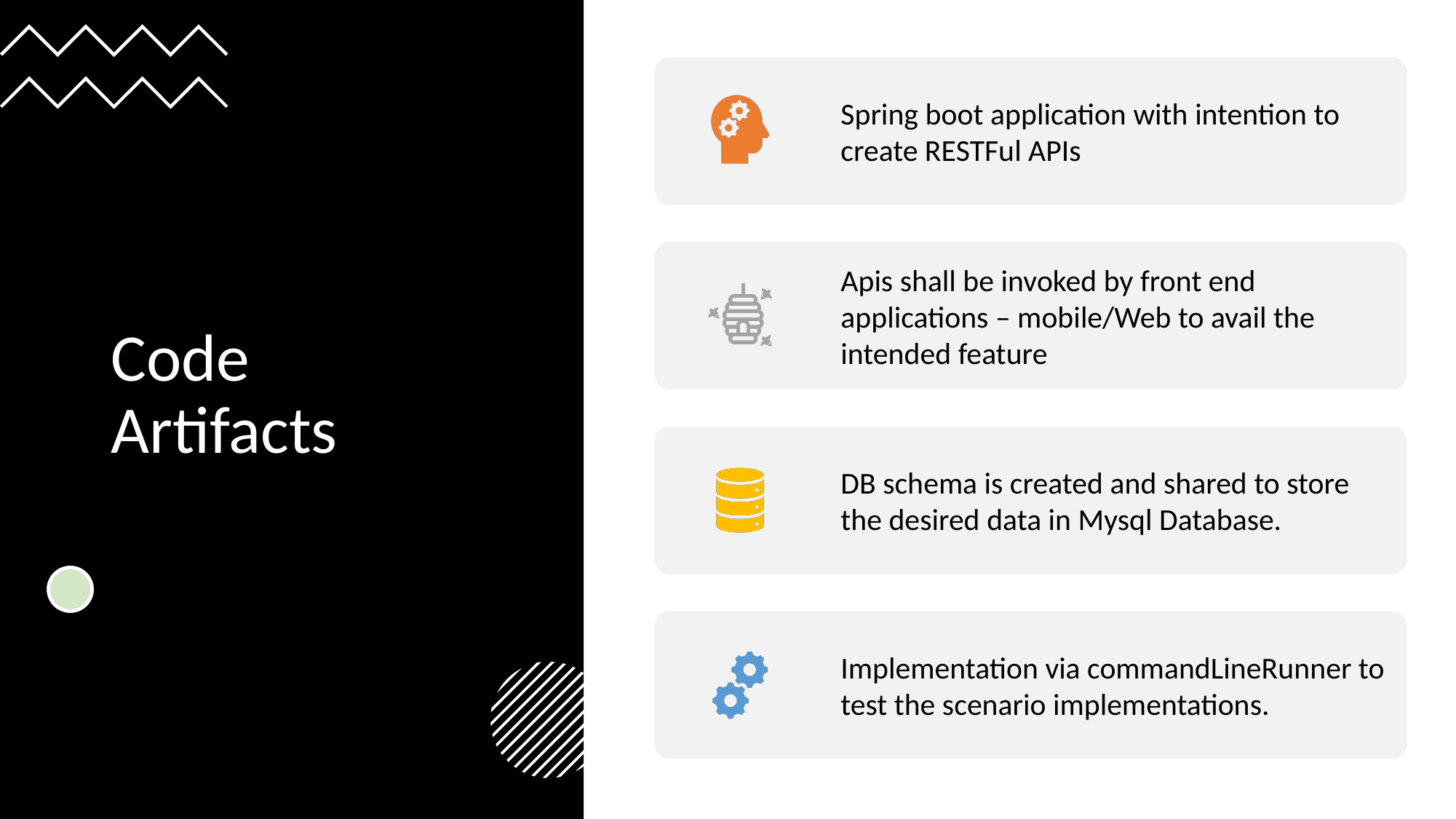

Spring boot application with intention to create RESTFul APIs
Apis shall be invoked by front end applications – mobile/Web to avail the intended feature
DB schema is created and shared to store the desired data in Mysql Database.
Implementation via commandLineRunner to test the scenario implementations.
# Code Artifacts